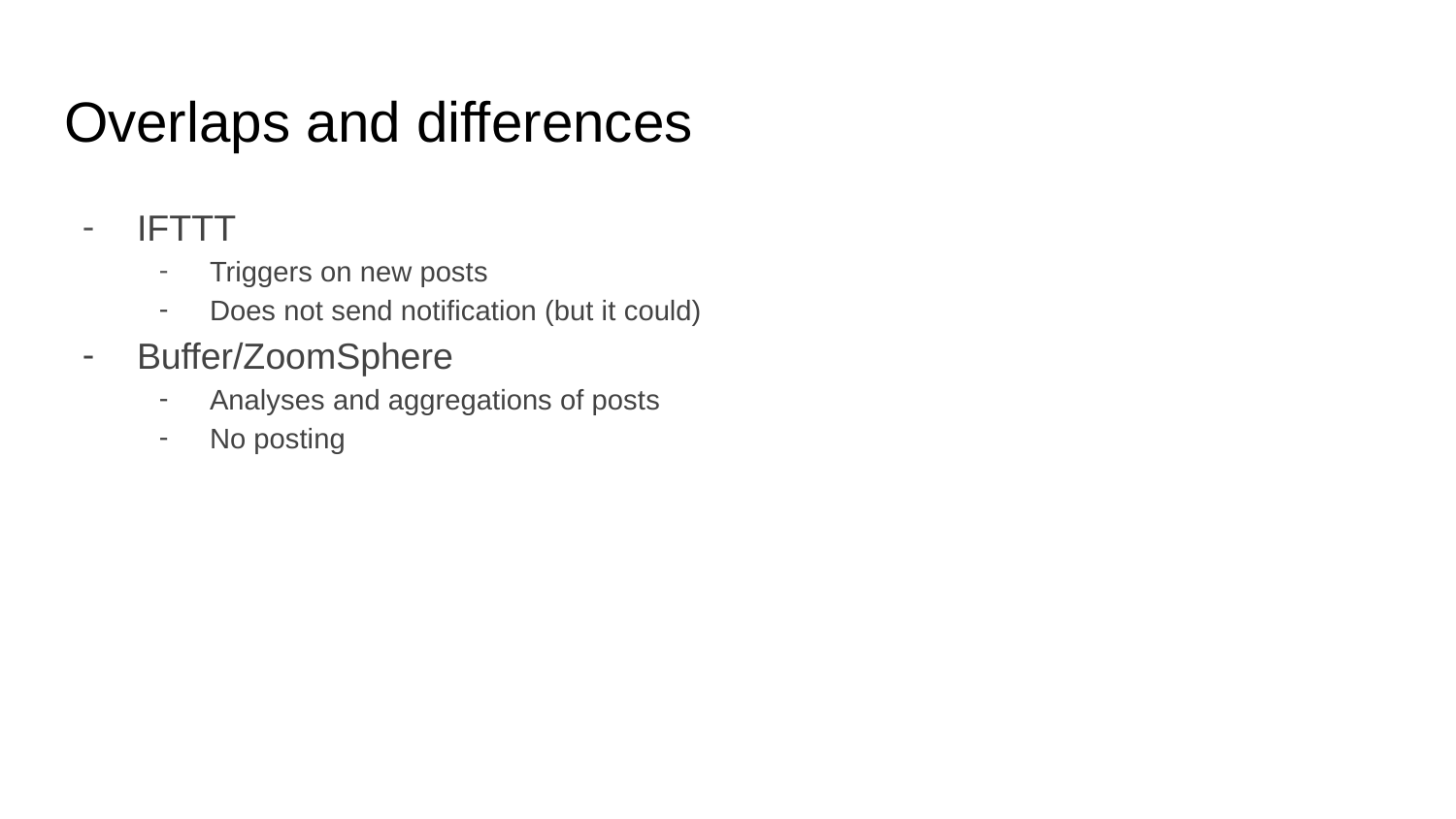

# Overlaps and differences
IFTTT
Triggers on new posts
Does not send notification (but it could)
Buffer/ZoomSphere
Analyses and aggregations of posts
No posting